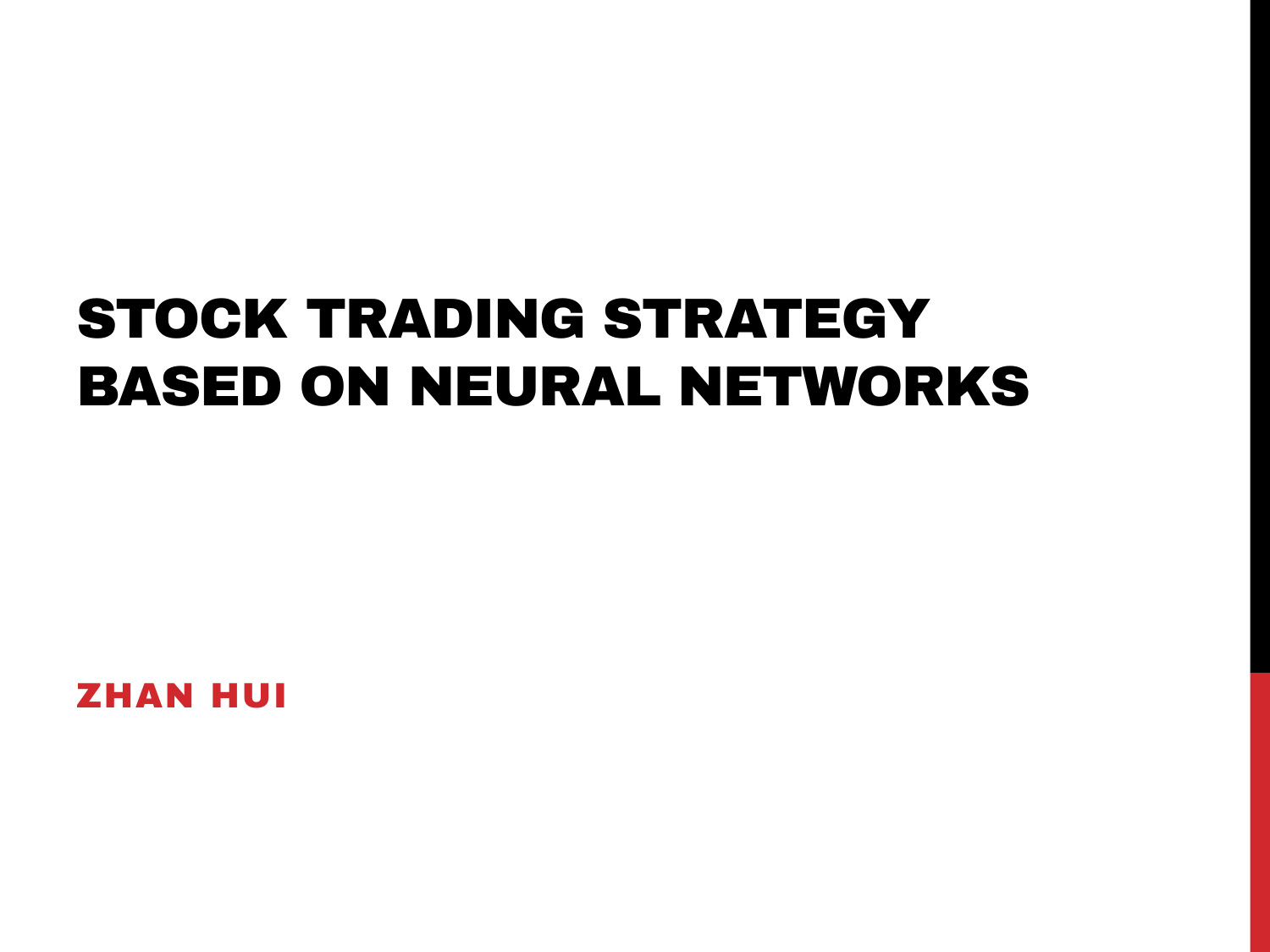

# Stock trading strategy based on Neural networks
ZHAN Hui